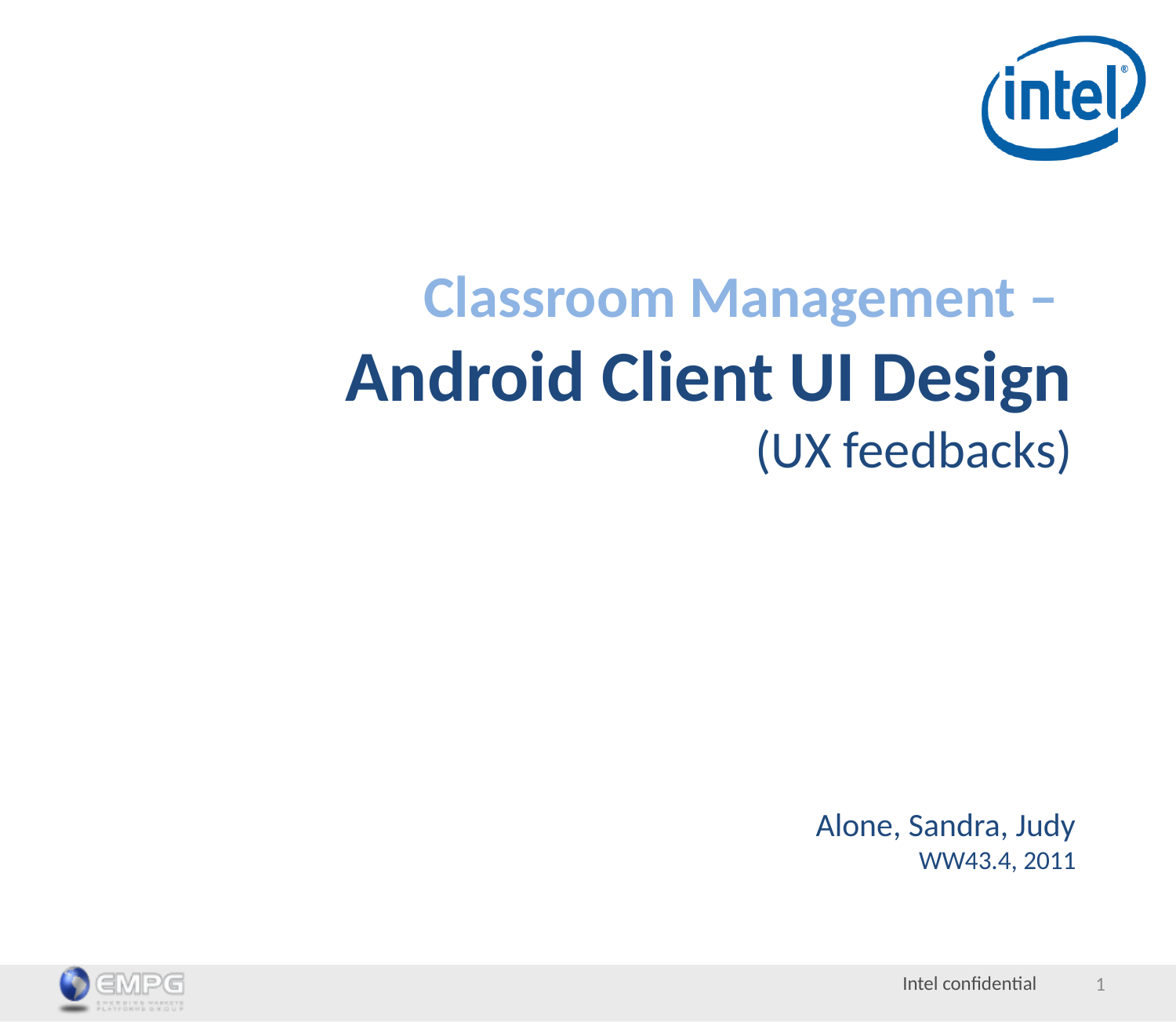

# Classroom Management – Android Client UI Design (UX feedbacks)
Alone, Sandra, Judy
WW43.4, 2011
1